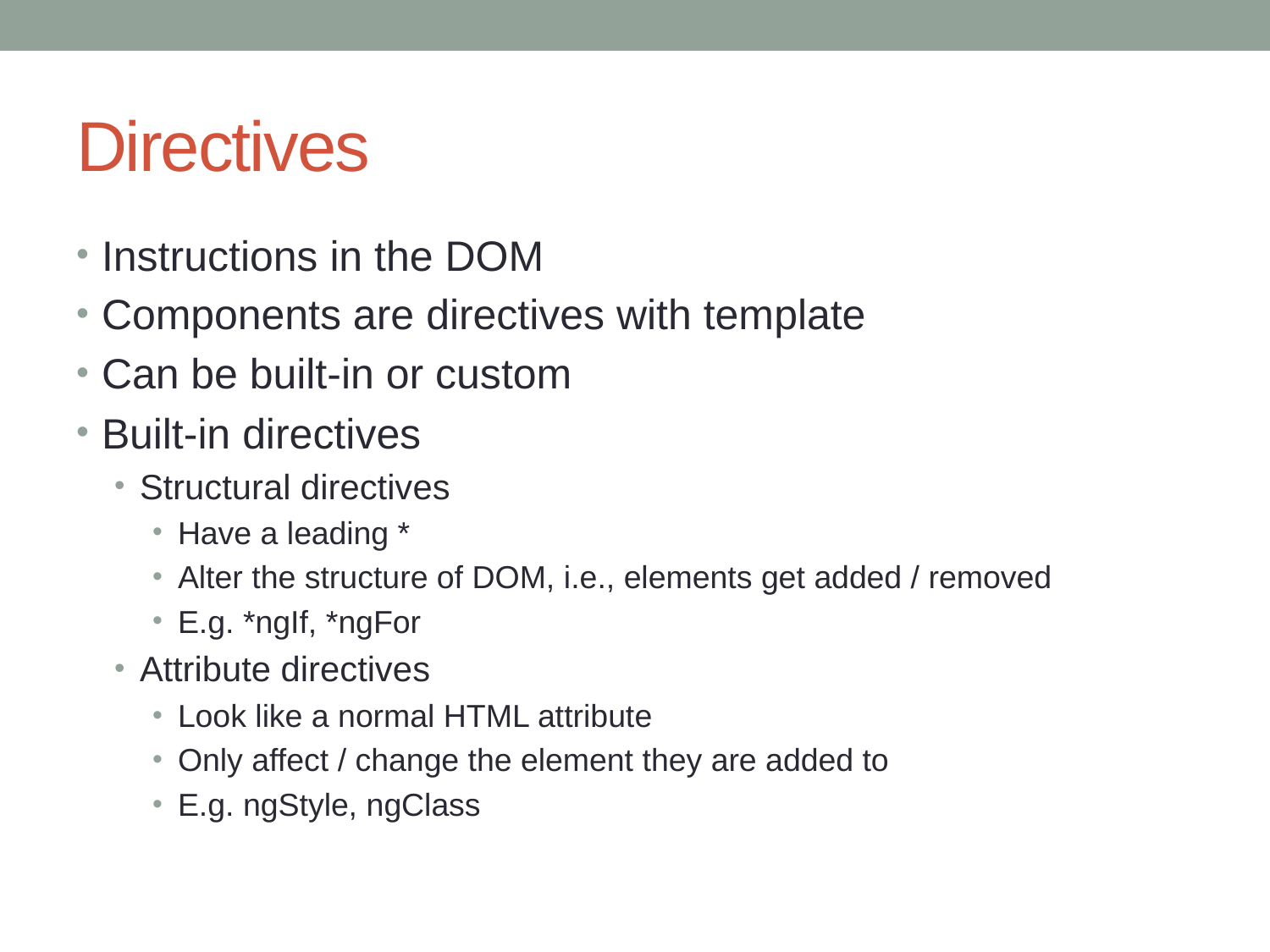

# Directives
Instructions in the DOM
Components are directives with template
Can be built-in or custom
Built-in directives
Structural directives
Have a leading *
Alter the structure of DOM, i.e., elements get added / removed
E.g. *ngIf, *ngFor
Attribute directives
Look like a normal HTML attribute
Only affect / change the element they are added to
E.g. ngStyle, ngClass